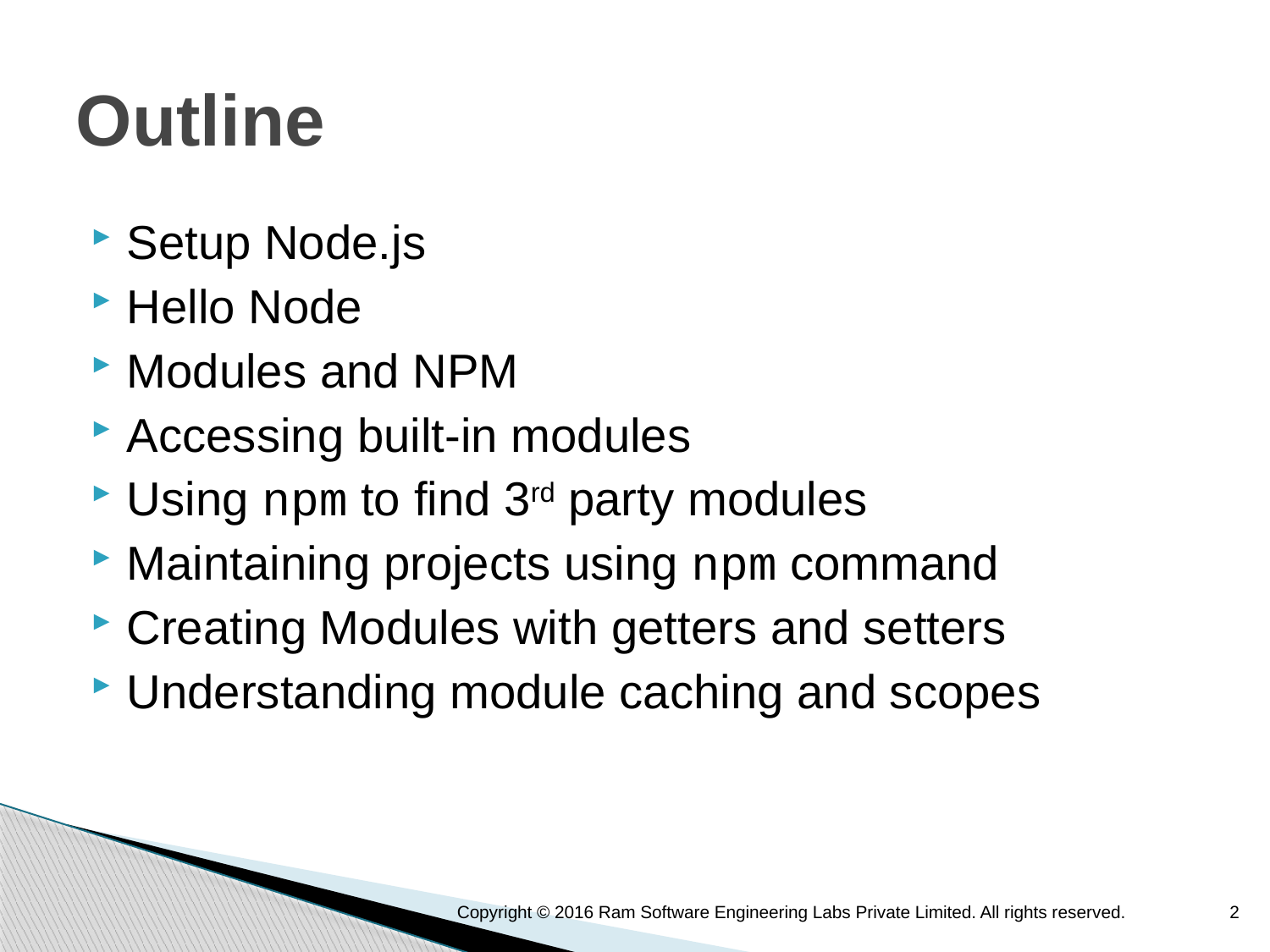

# Outline
Setup Node.js
Hello Node
Modules and NPM
Accessing built-in modules
Using npm to find 3rd party modules
Maintaining projects using npm command
Creating Modules with getters and setters
Understanding module caching and scopes
Copyright © 2016 Ram Software Engineering Labs Private Limited. All rights reserved.
2